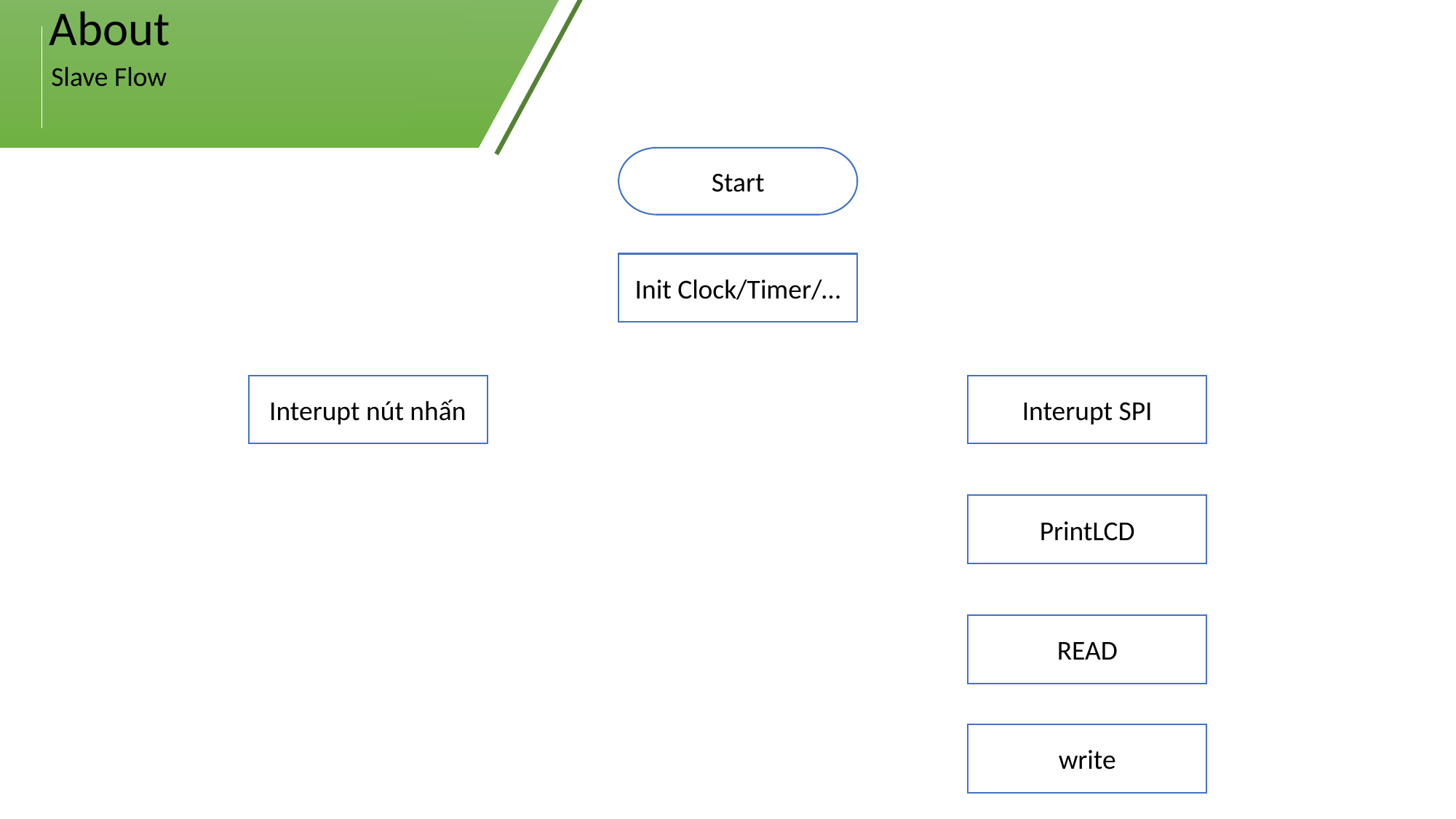

About
Slave Flow
Start
Init Clock/Timer/…
Interupt nút nhấn
Interupt SPI
PrintLCD
READ
write